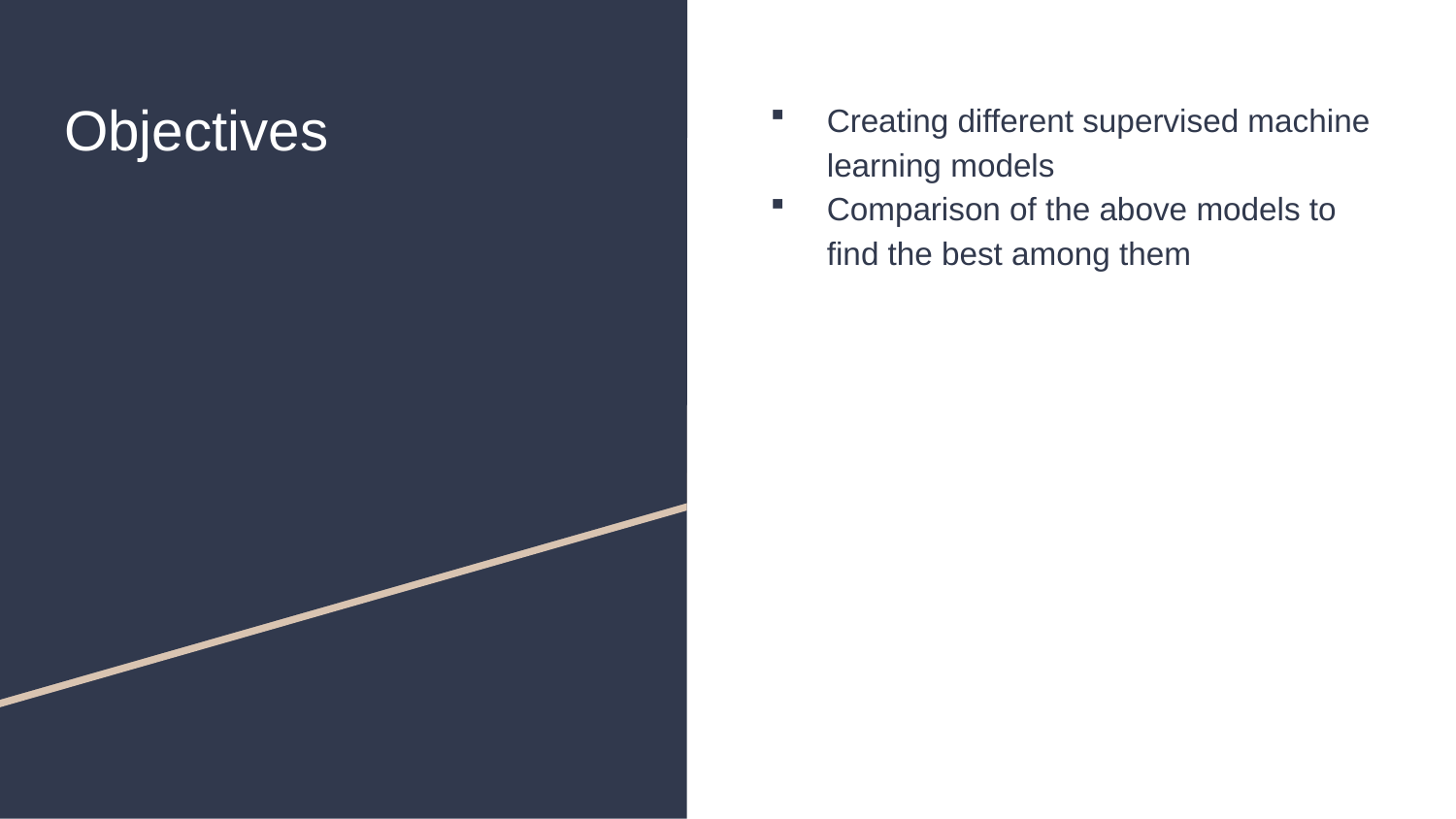

# Objectives
Creating different supervised machine learning models
Comparison of the above models to find the best among them